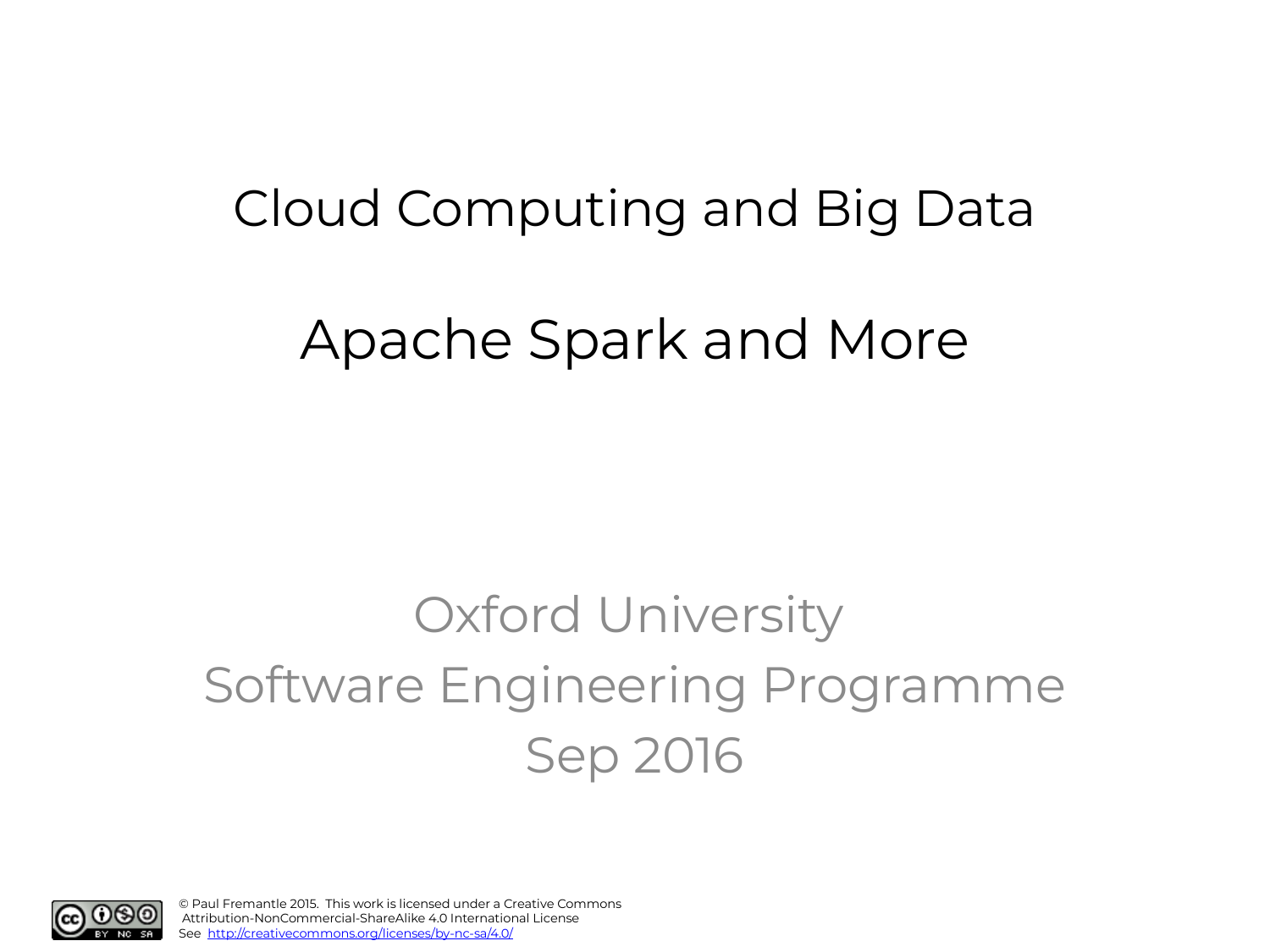

# Cloud Computing and Big Data Apache Spark and More
Oxford University
Software Engineering Programme
Sep 2016